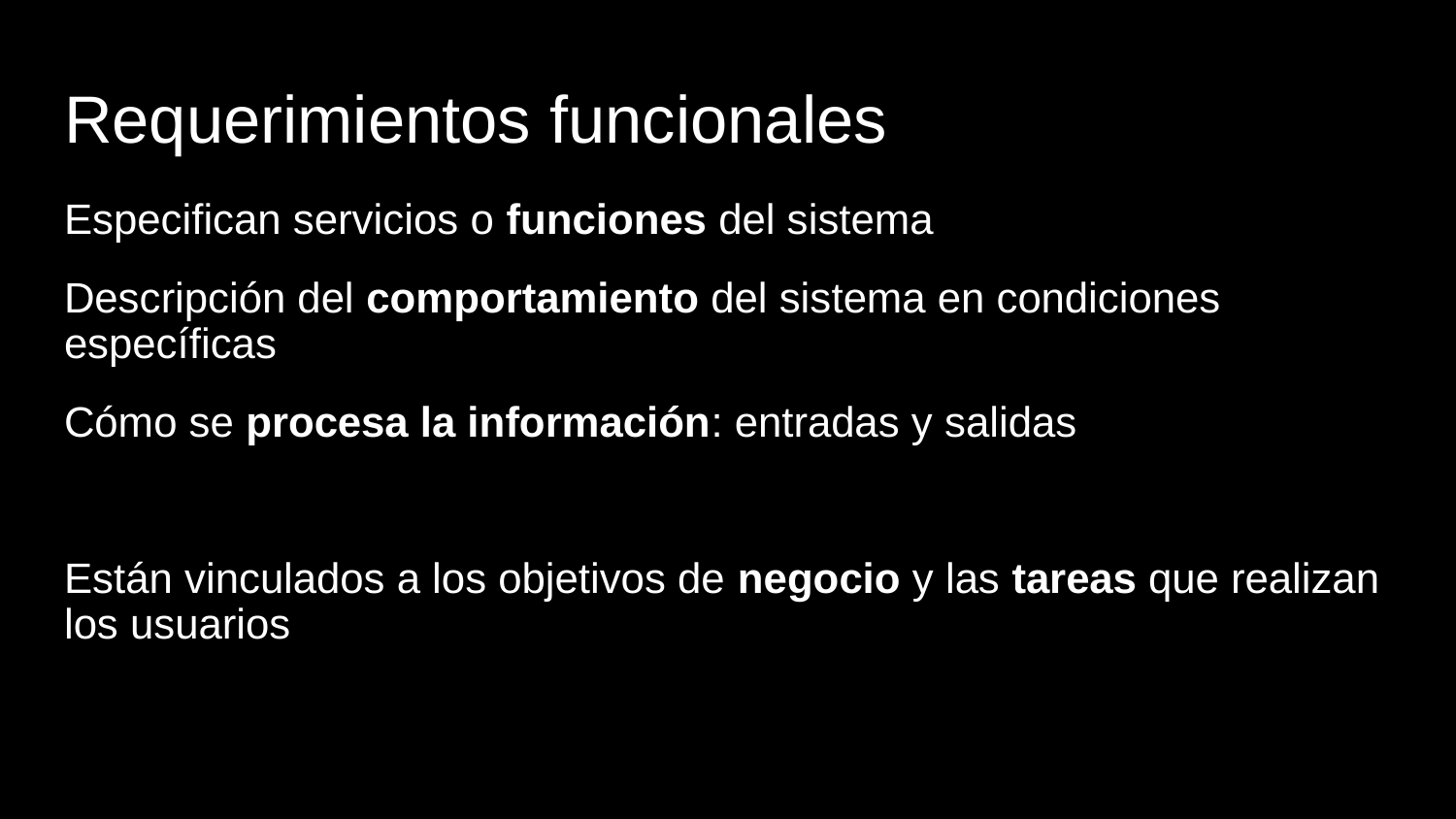

# Requerimientos funcionales
Especifican servicios o funciones del sistema
Descripción del comportamiento del sistema en condiciones específicas
Cómo se procesa la información: entradas y salidas

Están vinculados a los objetivos de negocio y las tareas que realizan los usuarios